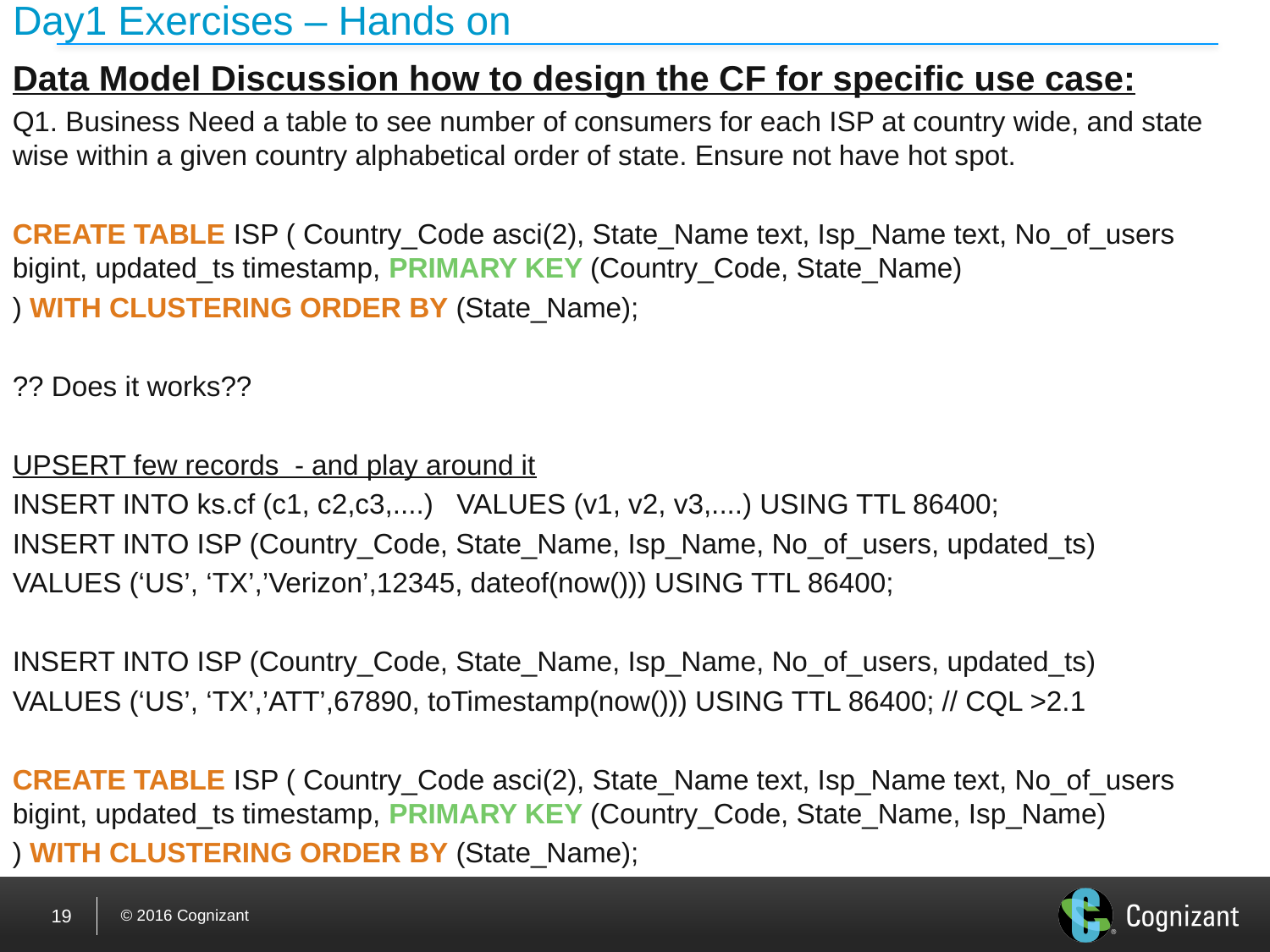

# Day1 Exercises – Hands on
Data Model Discussion how to design the CF for specific use case:
Q1. Business Need a table to see number of consumers for each ISP at country wide, and state wise within a given country alphabetical order of state. Ensure not have hot spot.

CREATE TABLE ISP ( Country_Code asci(2), State_Name text, Isp_Name text, No_of_users bigint, updated_ts timestamp, PRIMARY KEY (Country_Code, State_Name)
) WITH CLUSTERING ORDER BY (State_Name);

?? Does it works??

UPSERT few records  - and play around it
INSERT INTO ks.cf (c1, c2,c3,....)   VALUES (v1, v2, v3,....) USING TTL 86400;
INSERT INTO ISP (Country_Code, State_Name, Isp_Name, No_of_users, updated_ts)
VALUES (‘US’, ‘TX’,’Verizon’,12345, dateof(now())) USING TTL 86400;

INSERT INTO ISP (Country_Code, State_Name, Isp_Name, No_of_users, updated_ts)
VALUES (‘US’, ‘TX’,’ATT’,67890, toTimestamp(now())) USING TTL 86400; // CQL >2.1

CREATE TABLE ISP ( Country_Code asci(2), State_Name text, Isp_Name text, No_of_users bigint, updated_ts timestamp, PRIMARY KEY (Country_Code, State_Name, Isp_Name)
) WITH CLUSTERING ORDER BY (State_Name);

19